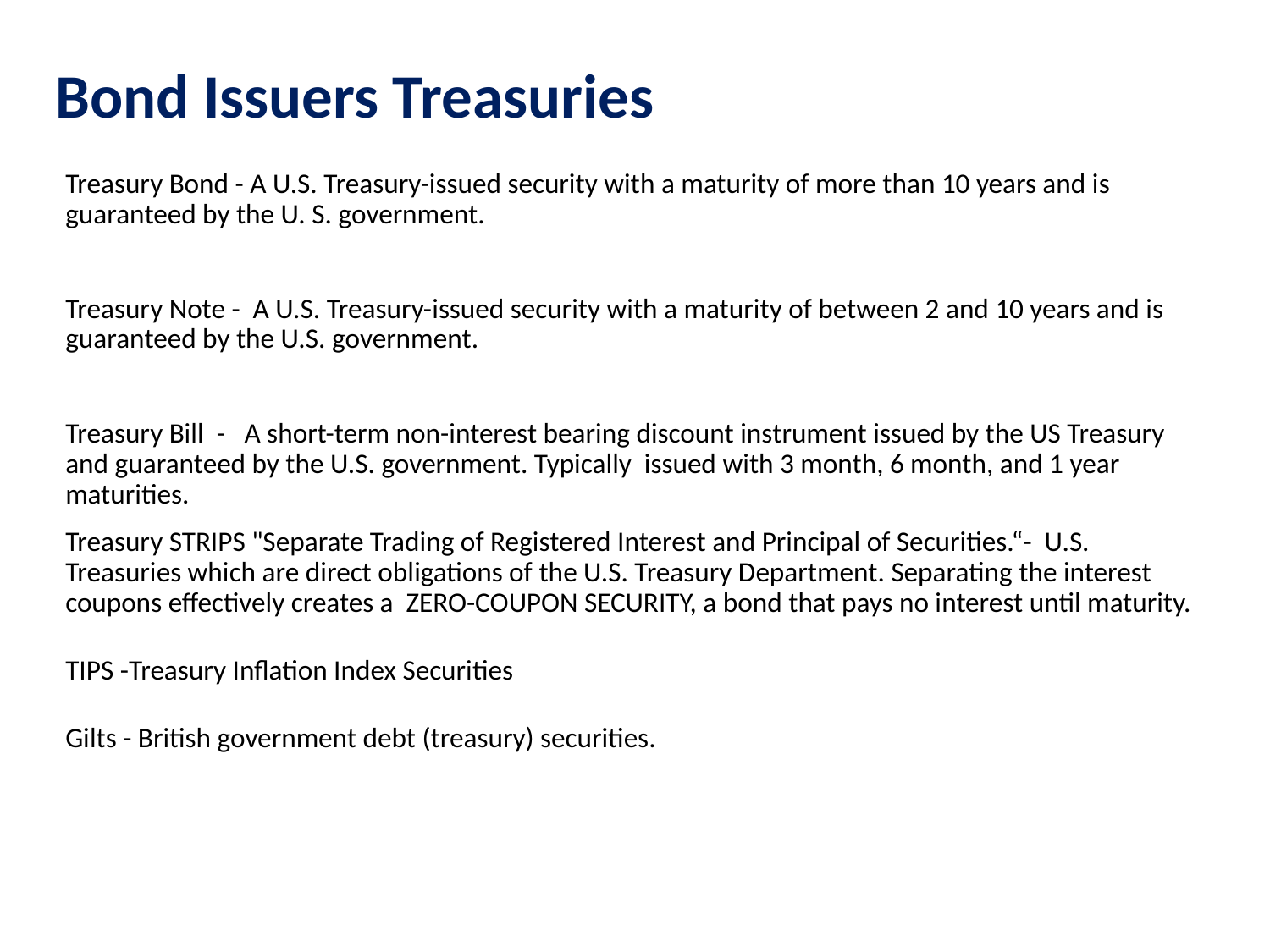

Bond Issuers Treasuries
Treasury Bond - A U.S. Treasury-issued security with a maturity of more than 10 years and is guaranteed by the U. S. government.

Treasury Note -  A U.S. Treasury-issued security with a maturity of between 2 and 10 years and is guaranteed by the U.S. government.

Treasury Bill  -   A short-term non-interest bearing discount instrument issued by the US Treasury and guaranteed by the U.S. government. Typically  issued with 3 month, 6 month, and 1 year maturities.
Treasury STRIPS "Separate Trading of Registered Interest and Principal of Securities.“-  U.S. Treasuries which are direct obligations of the U.S. Treasury Department. Separating the interest coupons effectively creates a  ZERO-COUPON SECURITY, a bond that pays no interest until maturity.

TIPS -Treasury Inflation Index Securities

Gilts - British government debt (treasury) securities.